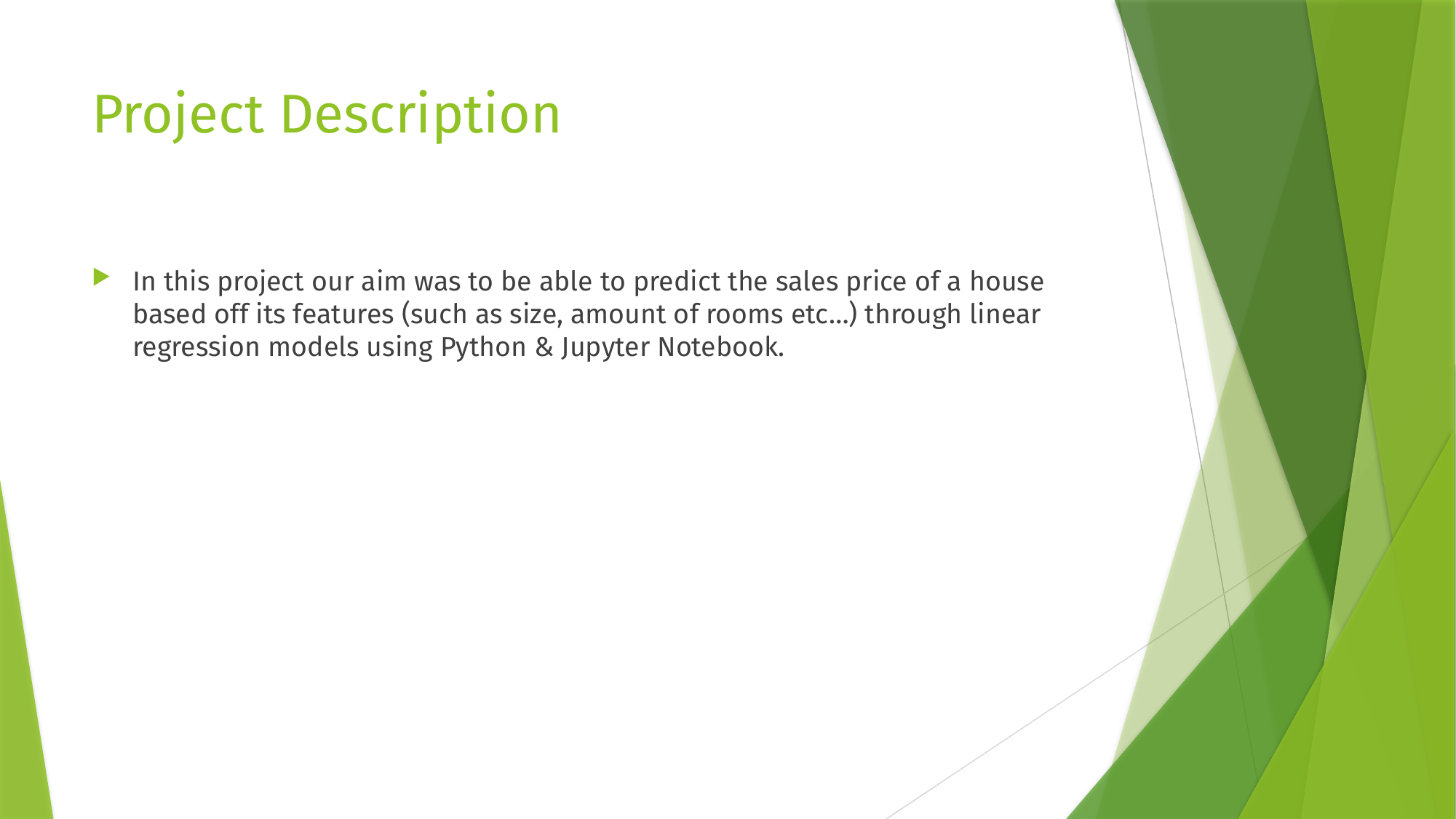

# Project Description
In this project our aim was to be able to predict the sales price of a house based off its features (such as size, amount of rooms etc…) through linear regression models using Python & Jupyter Notebook.